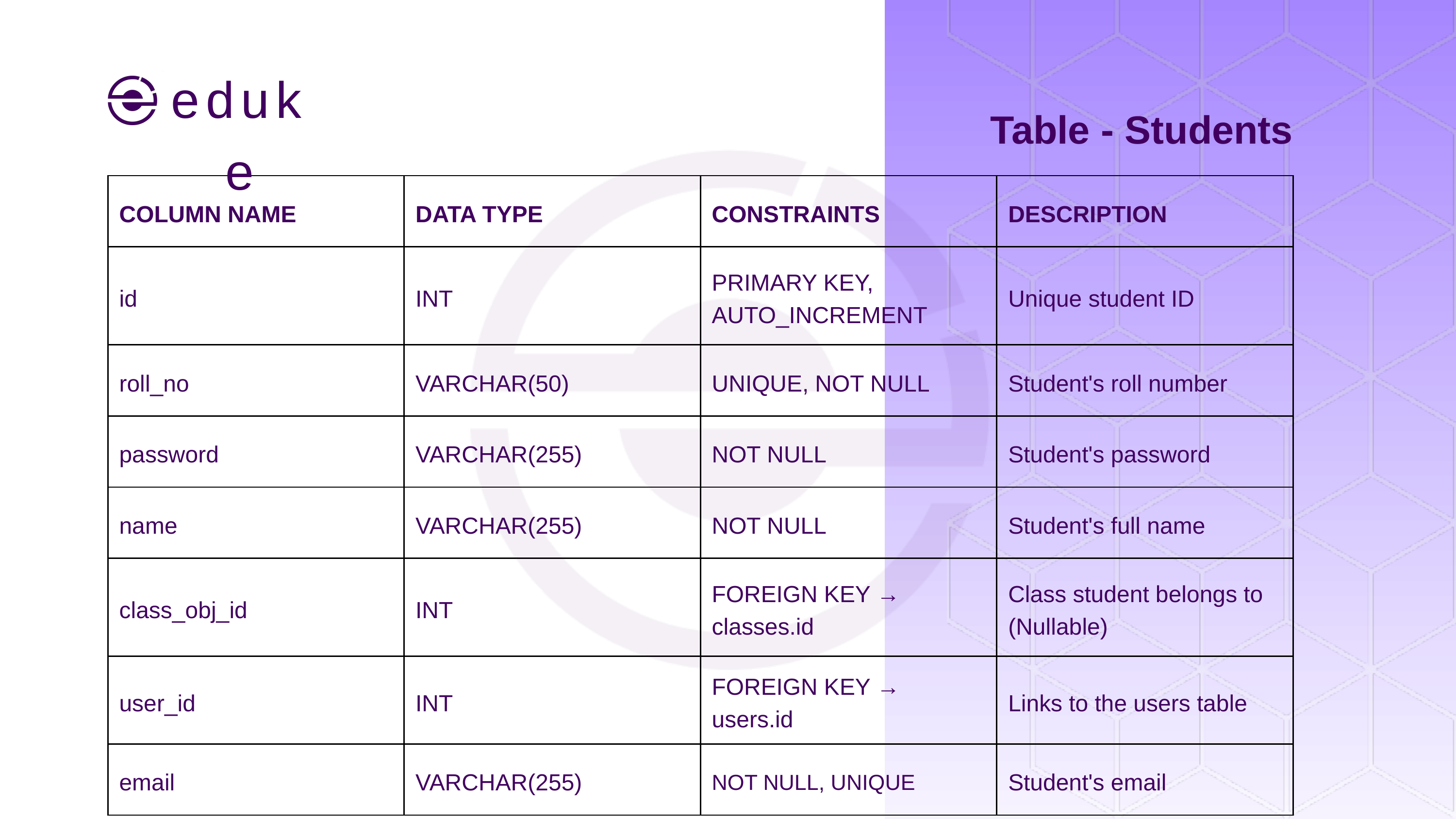

eduke

Table - Students

| COLUMN NAME | DATA TYPE | CONSTRAINTS | DESCRIPTION |
| --- | --- | --- | --- |
| id | INT | PRIMARY KEY, AUTO\_INCREMENT | Unique student ID |
| roll\_no | VARCHAR(50) | UNIQUE, NOT NULL | Student's roll number |
| password | VARCHAR(255) | NOT NULL | Student's password |
| name | VARCHAR(255) | NOT NULL | Student's full name |
| class\_obj\_id | INT | FOREIGN KEY → classes.id | Class student belongs to (Nullable) |
| user\_id | INT | FOREIGN KEY → users.id | Links to the users table |
| email | VARCHAR(255) | NOT NULL, UNIQUE | Student's email |